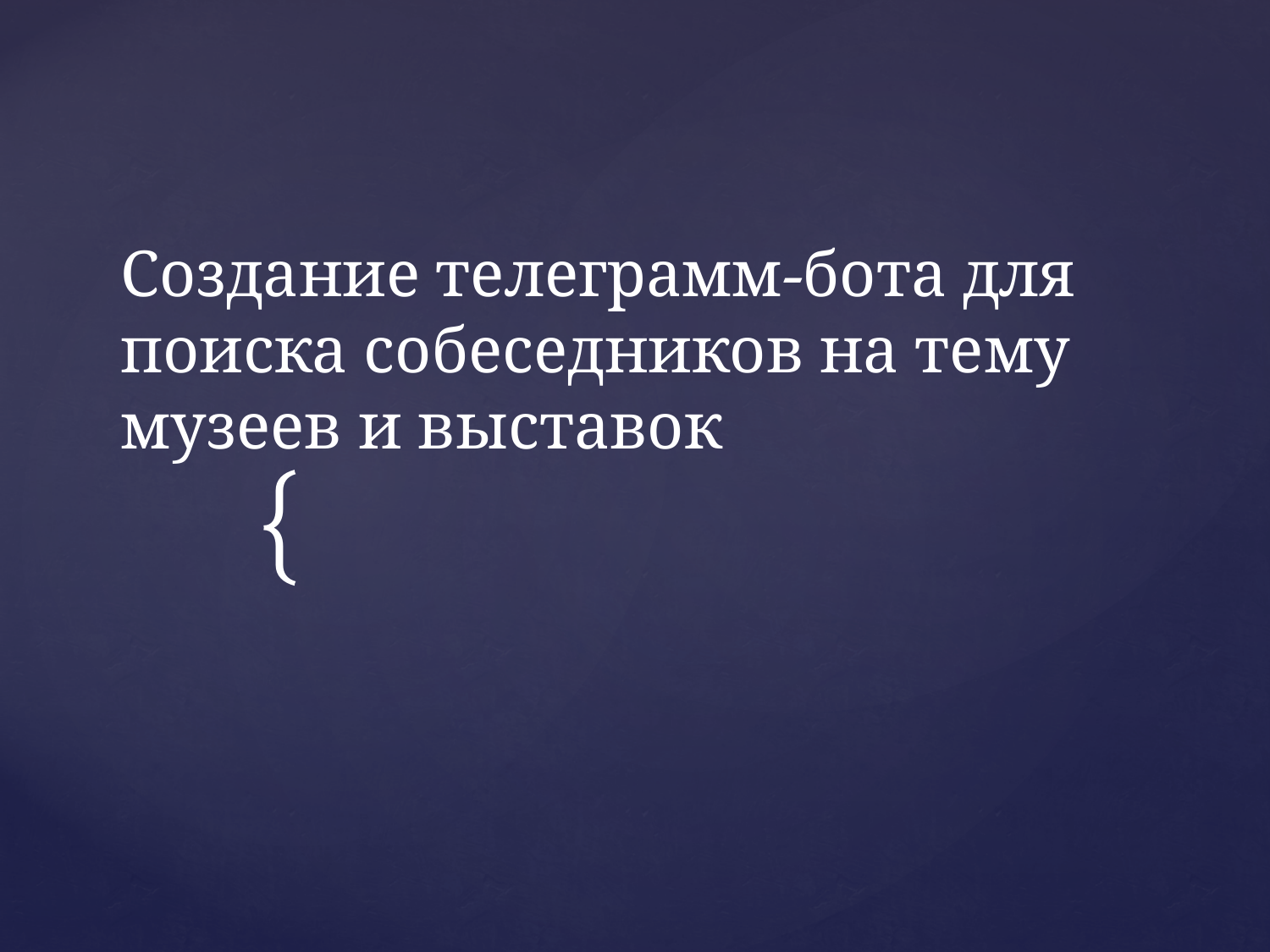

# Создание телеграмм-бота для поиска собеседников на тему  музеев и выставок